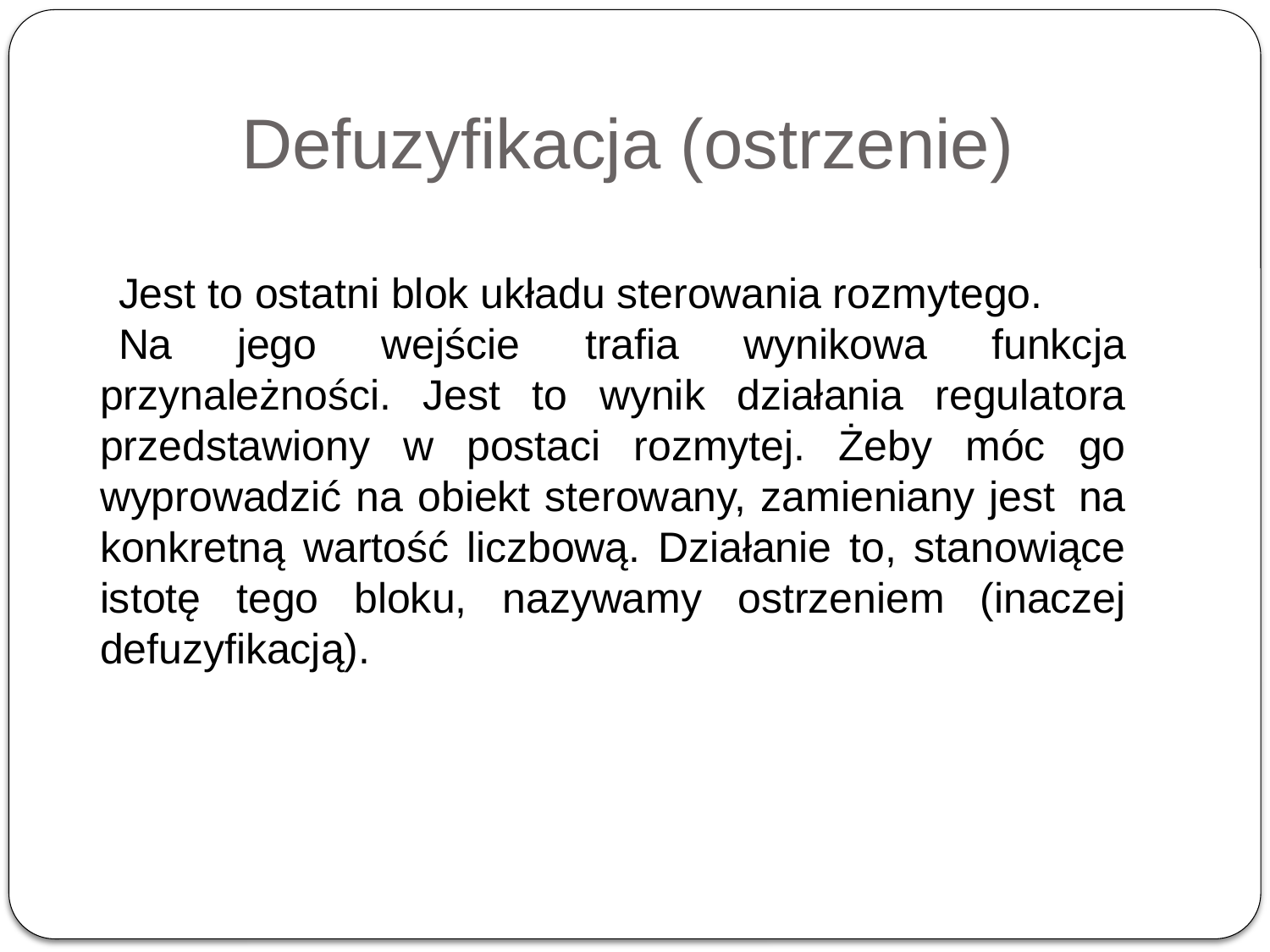

# Defuzyfikacja (ostrzenie)

Jest to ostatni blok układu sterowania rozmytego.
Na jego wejście trafia wynikowa funkcja przynależności. Jest to wynik działania regulatora przedstawiony w postaci rozmytej. Żeby móc go wyprowadzić na obiekt sterowany, zamieniany jest  na konkretną wartość liczbową. Działanie to, stanowiące istotę tego bloku, nazywamy ostrzeniem (inaczej defuzyfikacją).